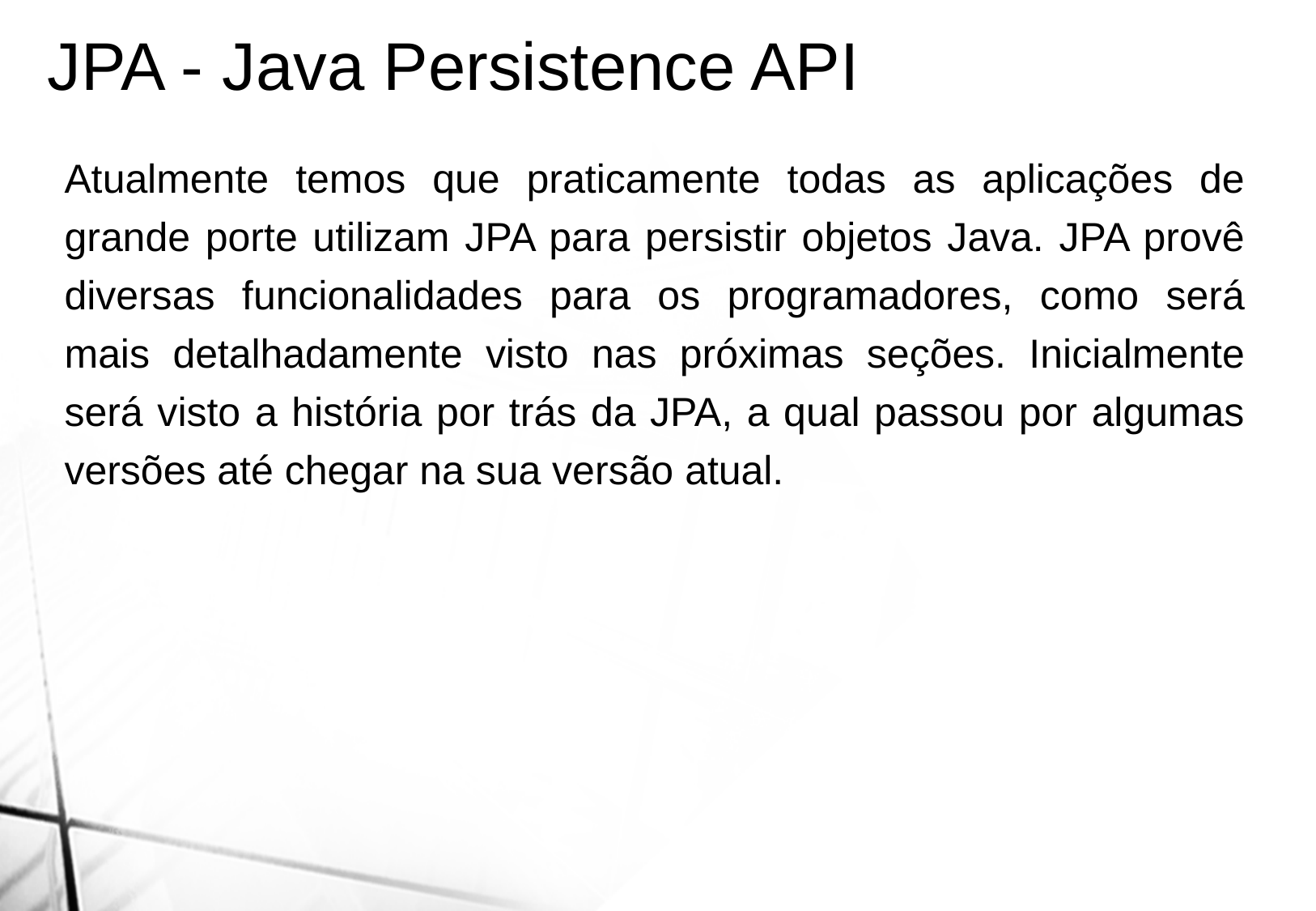

JPA - Java Persistence API
Atualmente temos que praticamente todas as aplicações de grande porte utilizam JPA para persistir objetos Java. JPA provê diversas funcionalidades para os programadores, como será mais detalhadamente visto nas próximas seções. Inicialmente será visto a história por trás da JPA, a qual passou por algumas versões até chegar na sua versão atual.